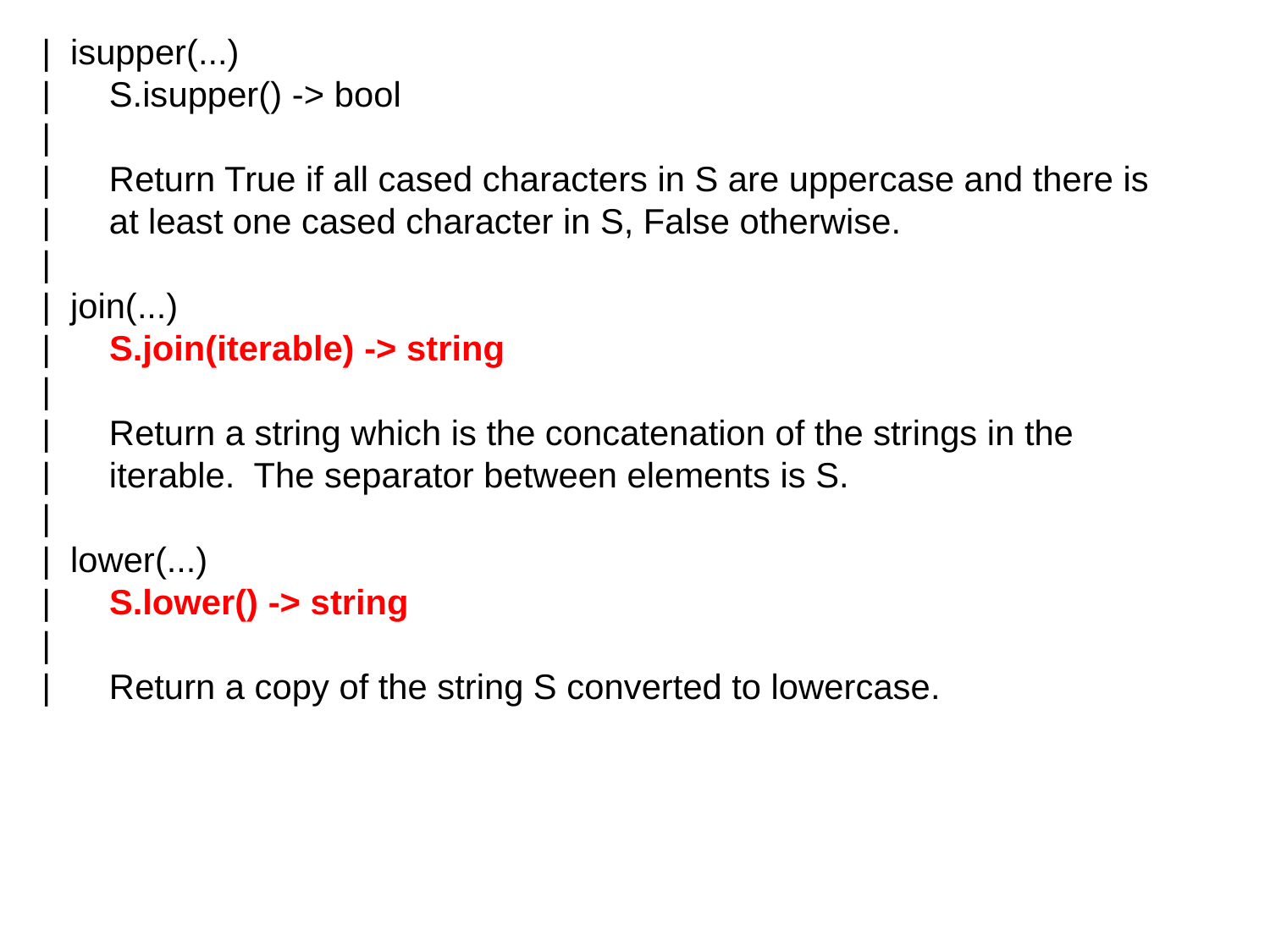

|  isupper(...)
 |      S.isupper() -> bool
 |
 |      Return True if all cased characters in S are uppercase and there is
 |      at least one cased character in S, False otherwise.
 |
 |  join(...)
 |      S.join(iterable) -> string
 |
 |      Return a string which is the concatenation of the strings in the
 |      iterable.  The separator between elements is S.
 |
 |  lower(...)
 |      S.lower() -> string
 |
 |      Return a copy of the string S converted to lowercase.